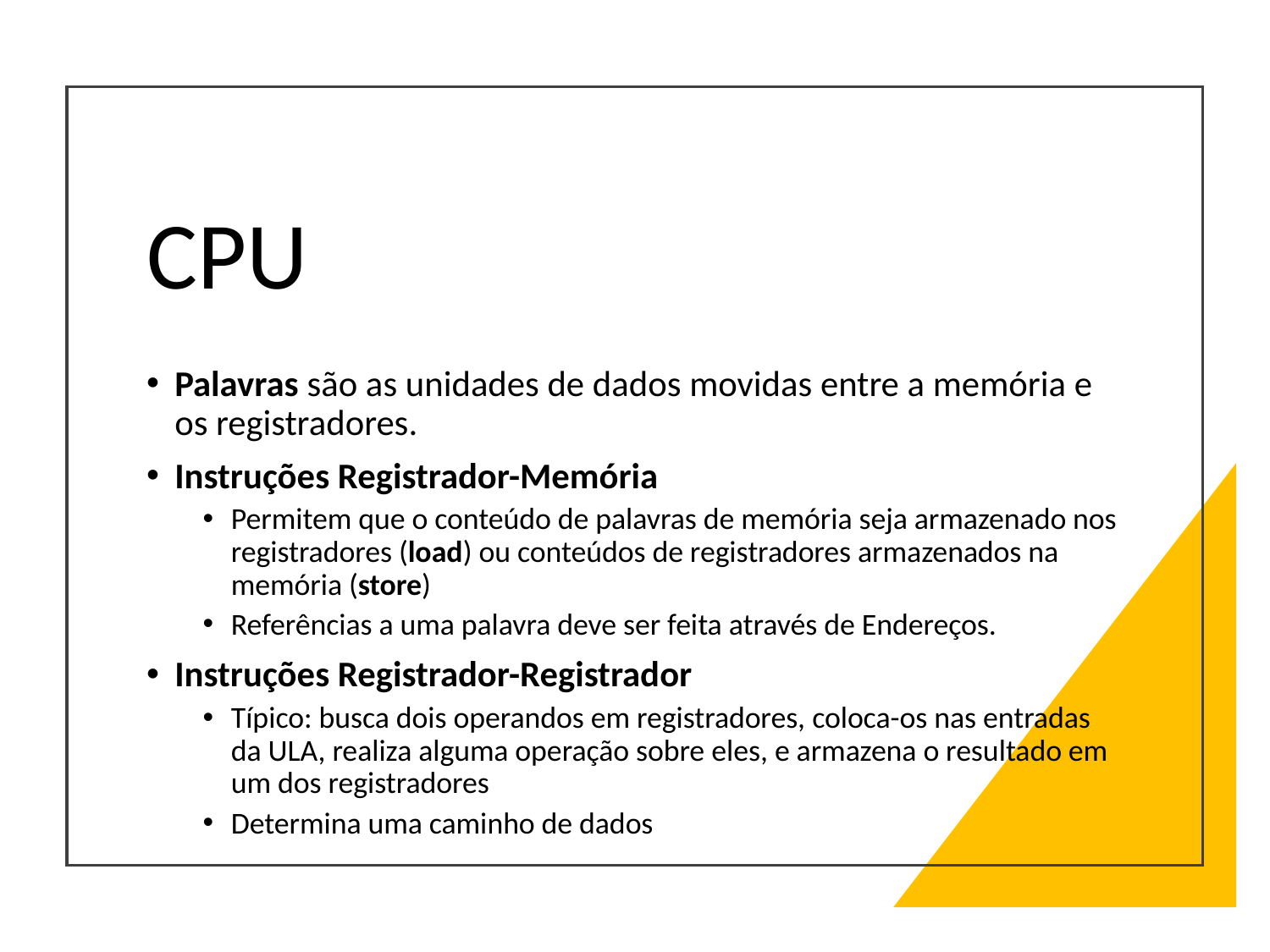

# CPU
Palavras são as unidades de dados movidas entre a memória e os registradores.
Instruções Registrador-Memória
Permitem que o conteúdo de palavras de memória seja armazenado nos registradores (load) ou conteúdos de registradores armazenados na memória (store)
Referências a uma palavra deve ser feita através de Endereços.
Instruções Registrador-Registrador
Típico: busca dois operandos em registradores, coloca-os nas entradas da ULA, realiza alguma operação sobre eles, e armazena o resultado em um dos registradores
Determina uma caminho de dados